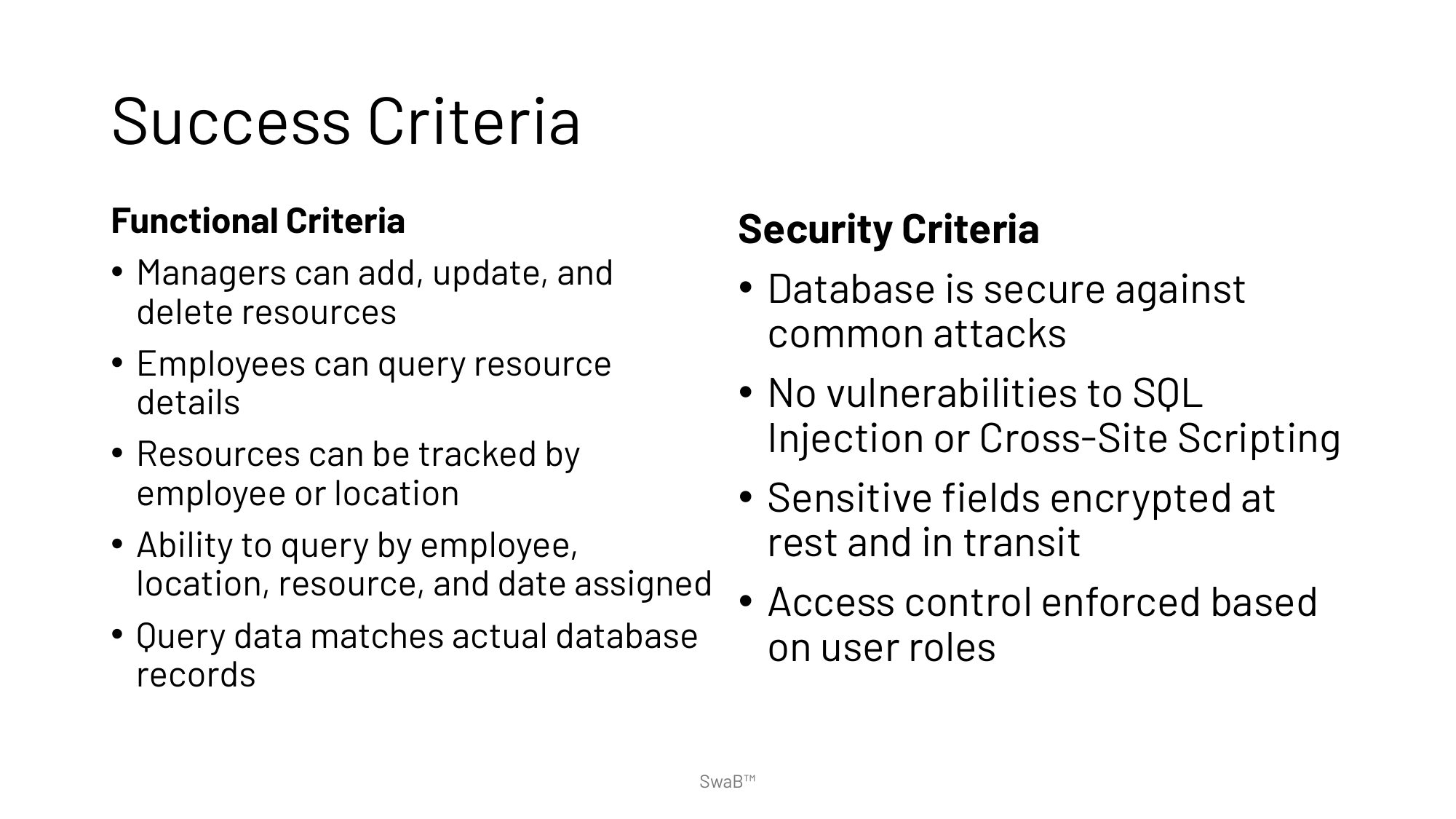

# Success Criteria
Functional Criteria
Managers can add, update, and delete resources
Employees can query resource details
Resources can be tracked by employee or location
Ability to query by employee, location, resource, and date assigned
Query data matches actual database records

Security Criteria
Database is secure against common attacks
No vulnerabilities to SQL Injection or Cross-Site Scripting
Sensitive fields encrypted at rest and in transit
Access control enforced based on user roles

SwaB™